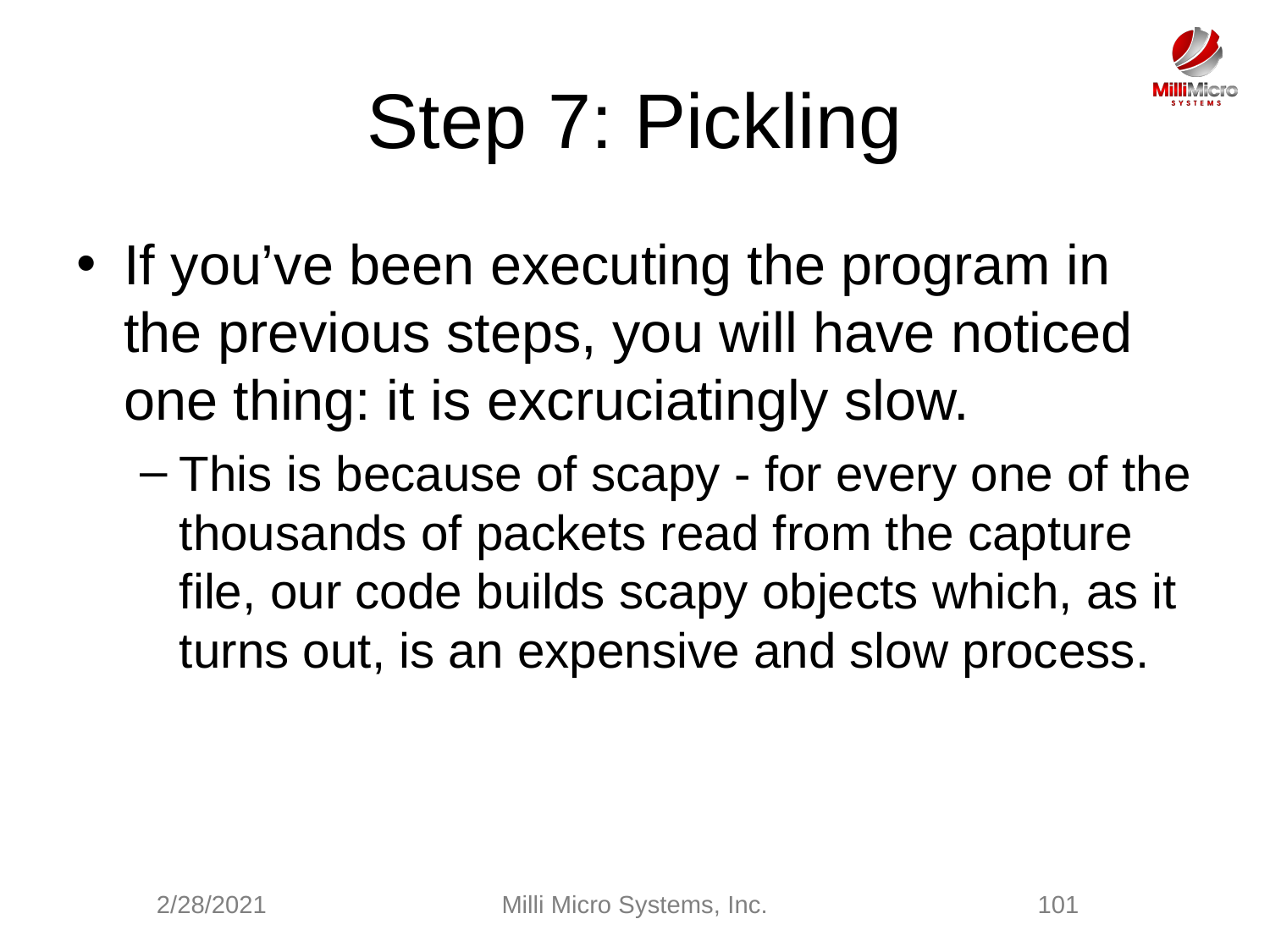

# Step 7: Pickling
If you’ve been executing the program in the previous steps, you will have noticed one thing: it is excruciatingly slow.
This is because of scapy - for every one of the thousands of packets read from the capture file, our code builds scapy objects which, as it turns out, is an expensive and slow process.
2/28/2021
Milli Micro Systems, Inc.
101